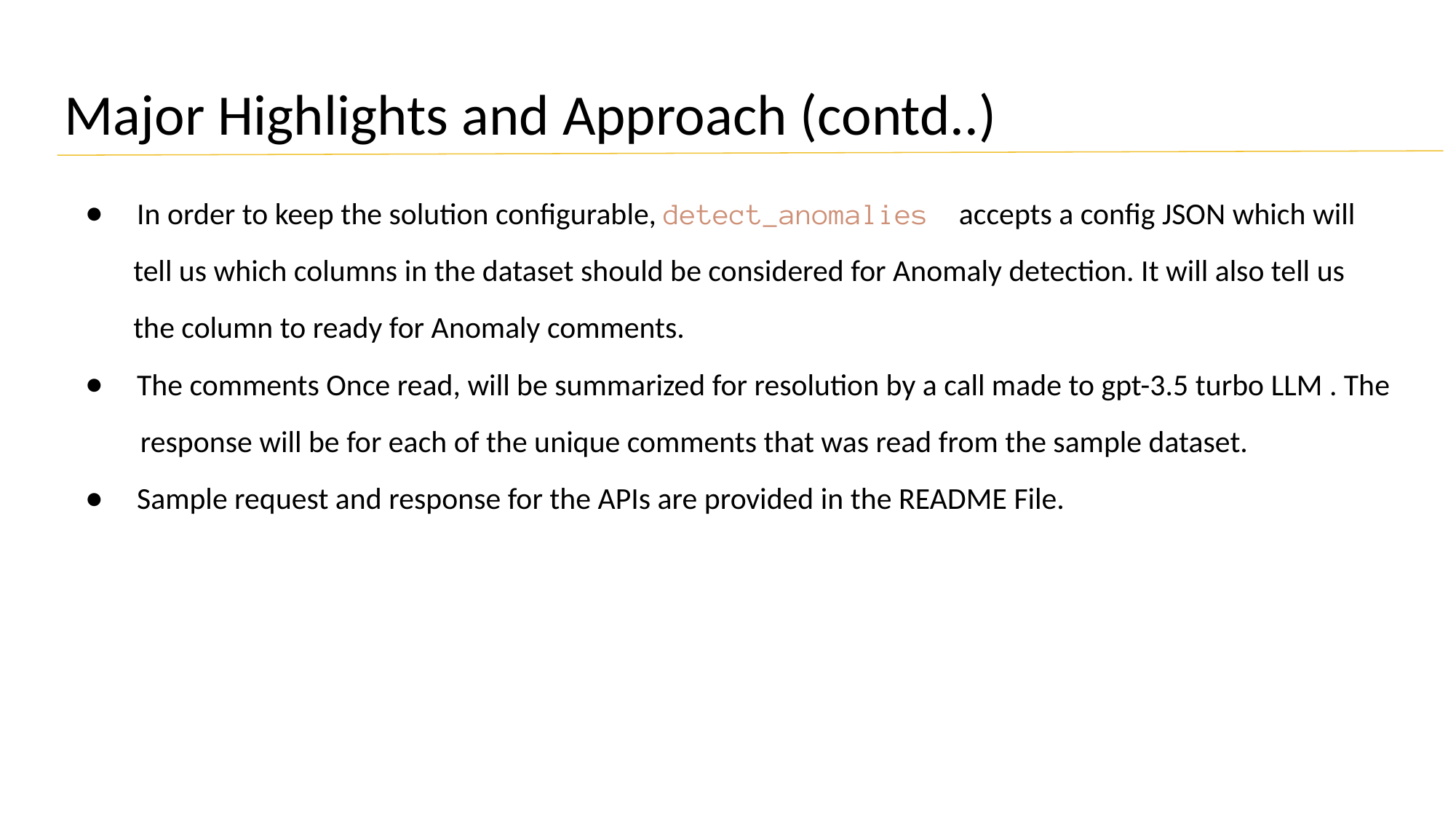

# Major Highlights and Approach (contd..)
In order to keep the solution configurable, detect_anomalies   accepts a config JSON which will
       tell us which columns in the dataset should be considered for Anomaly detection. It will also tell us
       the column to ready for Anomaly comments.
The comments Once read, will be summarized for resolution by a call made to gpt-3.5 turbo LLM . The
        response will be for each of the unique comments that was read from the sample dataset.
Sample request and response for the APIs are provided in the README File.